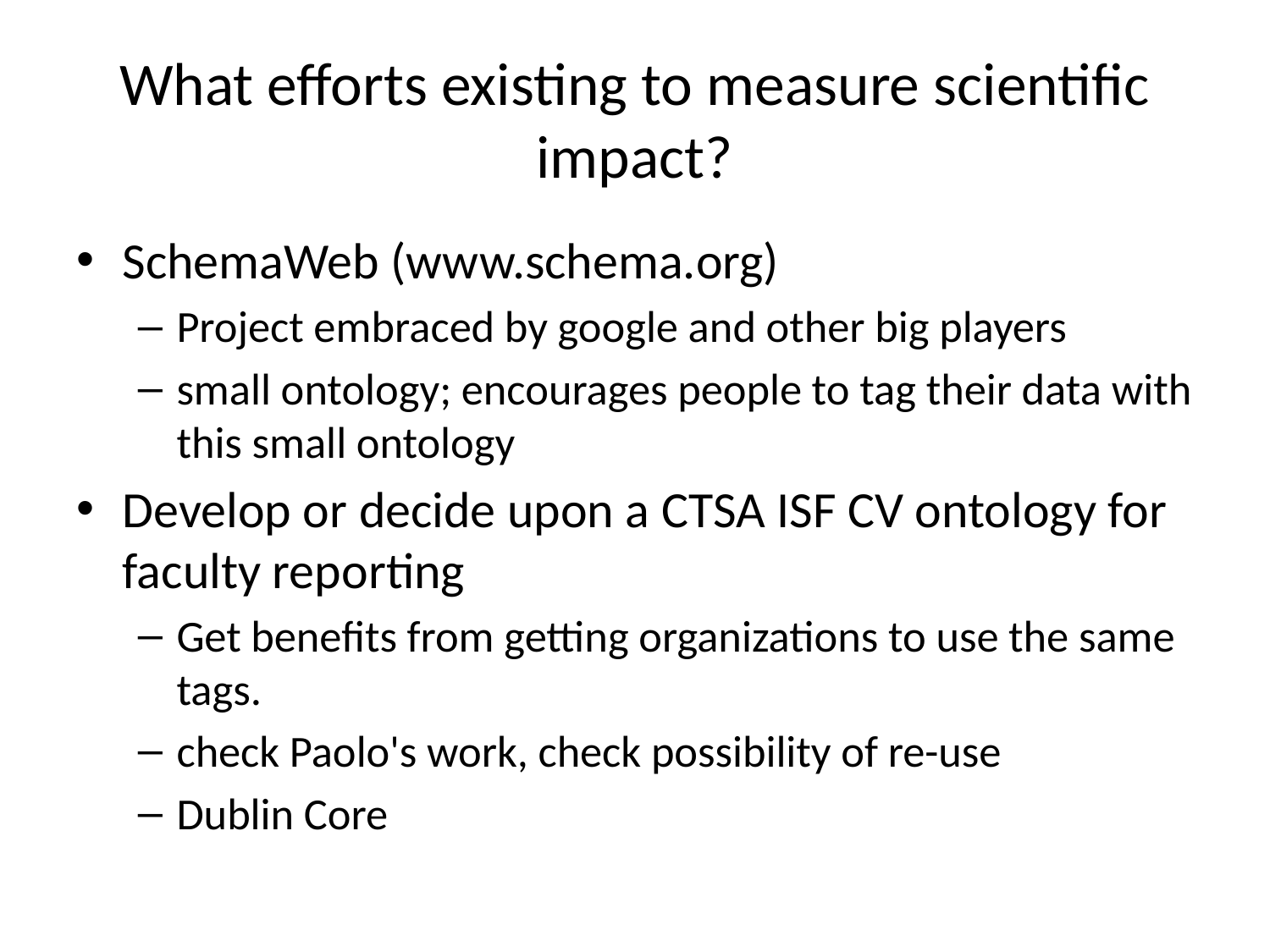

# What efforts existing to measure scientific impact?
SchemaWeb (www.schema.org)
Project embraced by google and other big players
small ontology; encourages people to tag their data with this small ontology
Develop or decide upon a CTSA ISF CV ontology for faculty reporting
Get benefits from getting organizations to use the same tags.
check Paolo's work, check possibility of re-use
Dublin Core